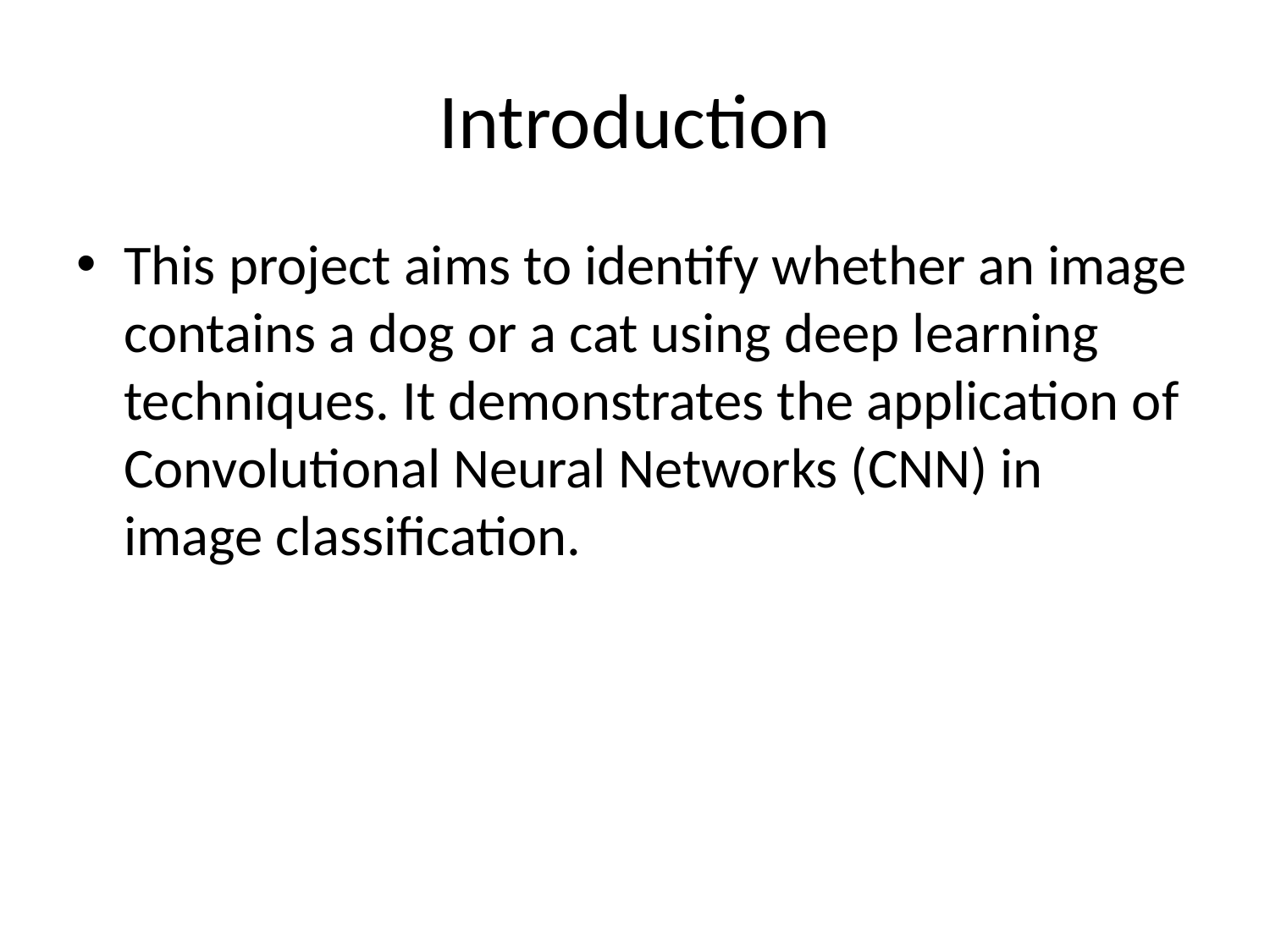

# Introduction
This project aims to identify whether an image contains a dog or a cat using deep learning techniques. It demonstrates the application of Convolutional Neural Networks (CNN) in image classification.